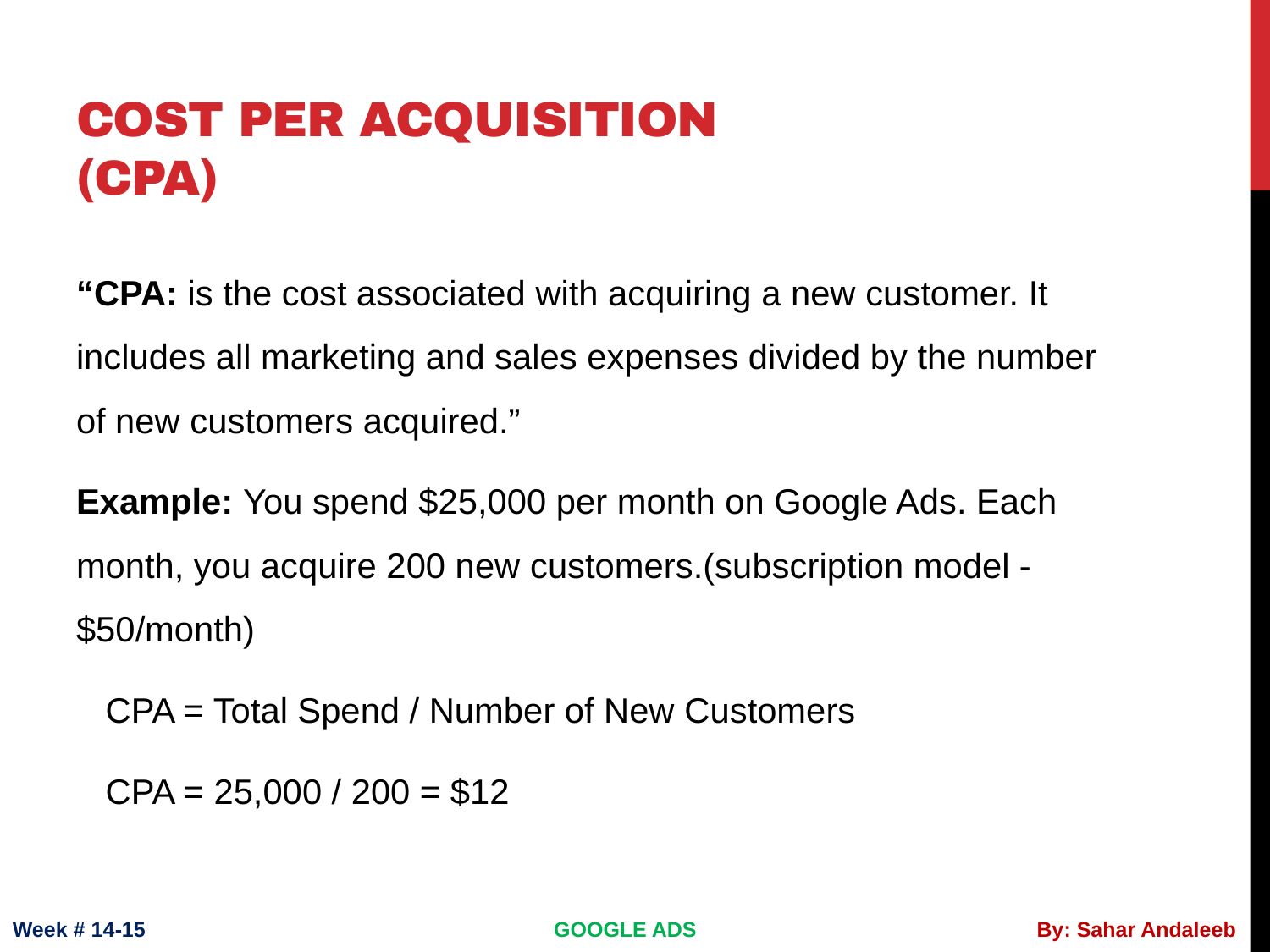

# Cost per acquisition (Cpa)
“CPA: is the cost associated with acquiring a new customer. It includes all marketing and sales expenses divided by the number of new customers acquired.”
Example: You spend $25,000 per month on Google Ads. Each month, you acquire 200 new customers.(subscription model - $50/month)
   CPA = Total Spend / Number of New Customers
   CPA = 25,000 / 200 = $12
Week # 14-15
GOOGLE ADS
By: Sahar Andaleeb